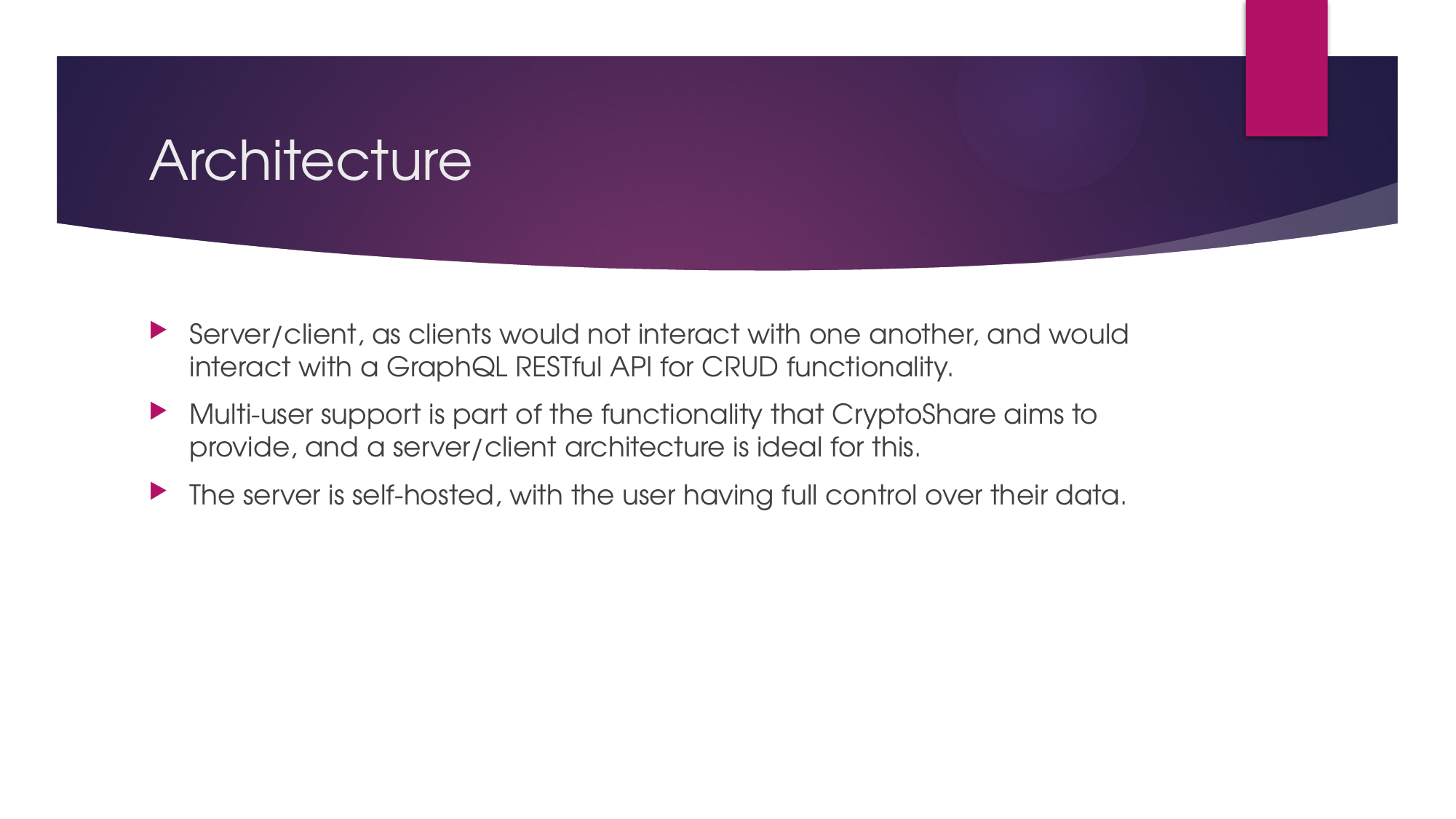

# Architecture
Server/client, as clients would not interact with one another, and would interact with a GraphQL RESTful API for CRUD functionality.
Multi-user support is part of the functionality that CryptoShare aims to provide, and a server/client architecture is ideal for this.
The server is self-hosted, with the user having full control over their data.